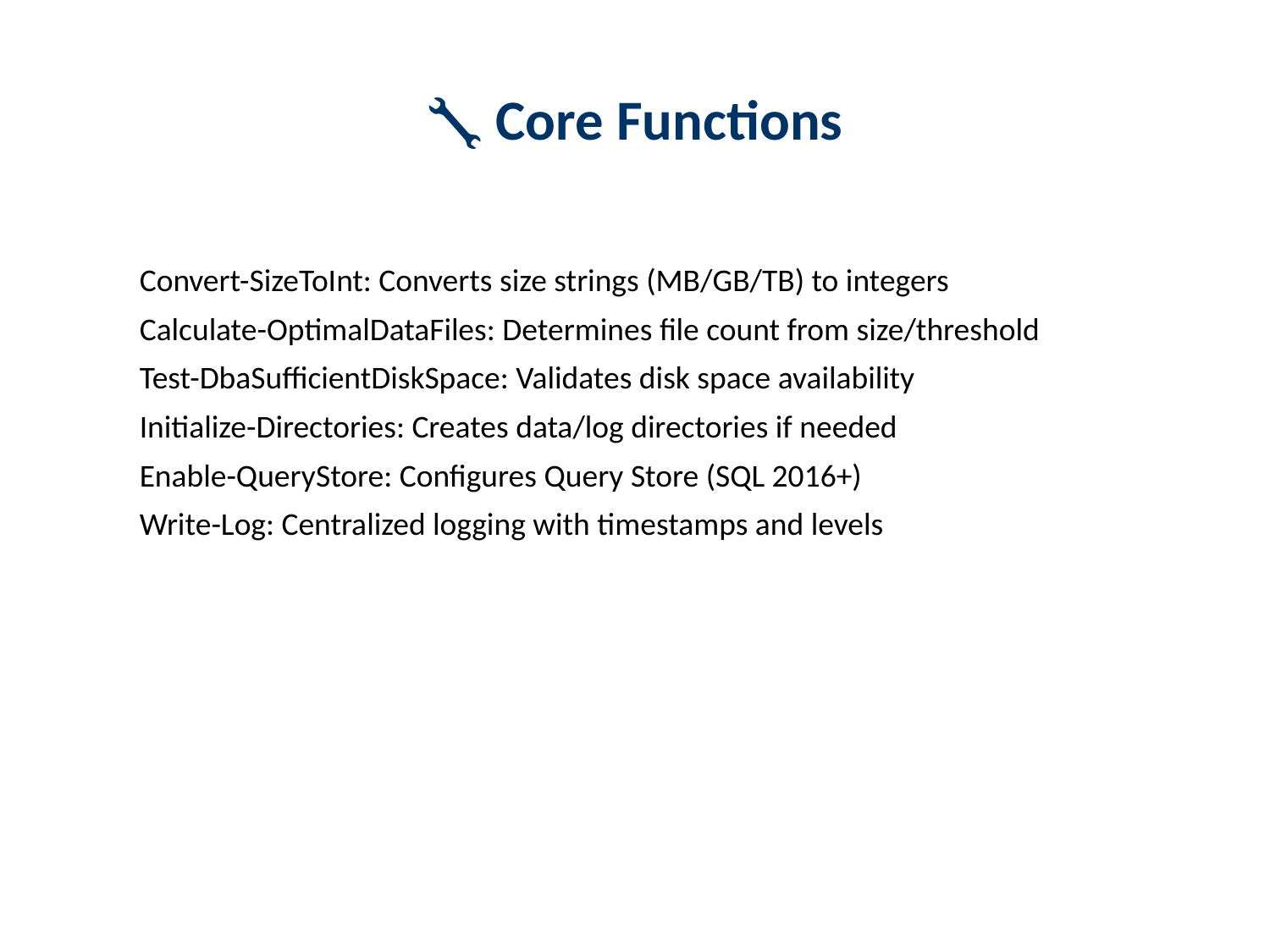

# 🔧 Core Functions
Convert-SizeToInt: Converts size strings (MB/GB/TB) to integers
Calculate-OptimalDataFiles: Determines file count from size/threshold
Test-DbaSufficientDiskSpace: Validates disk space availability
Initialize-Directories: Creates data/log directories if needed
Enable-QueryStore: Configures Query Store (SQL 2016+)
Write-Log: Centralized logging with timestamps and levels